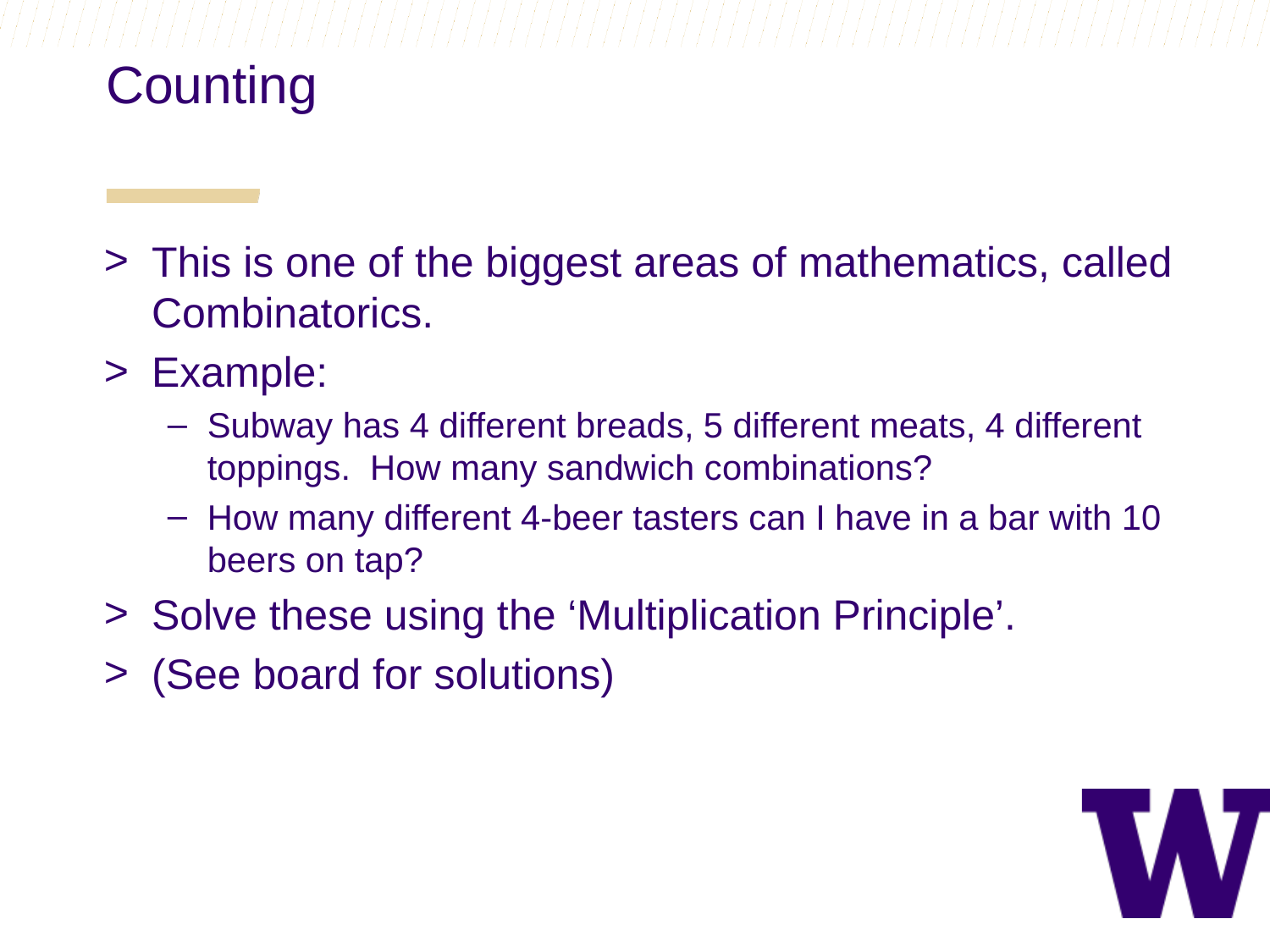

Counting
This is one of the biggest areas of mathematics, called Combinatorics.
Example:
Subway has 4 different breads, 5 different meats, 4 different toppings.  How many sandwich combinations?
How many different 4-beer tasters can I have in a bar with 10 beers on tap?
Solve these using the ‘Multiplication Principle’.
(See board for solutions)